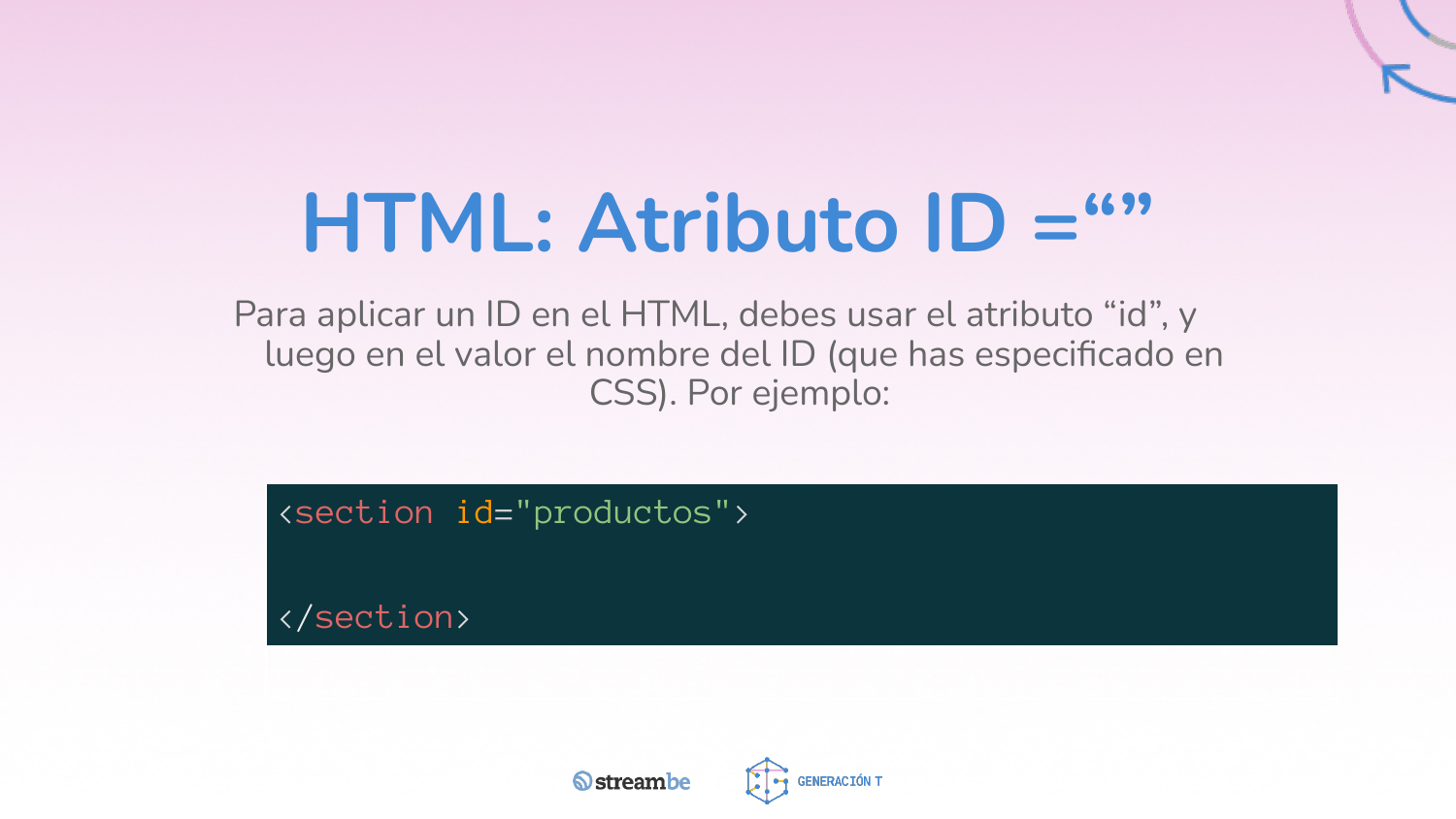

# HTML: Atributo ID =“”
Para aplicar un ID en el HTML, debes usar el atributo “id”, y luego en el valor el nombre del ID (que has especificado en CSS). Por ejemplo:

| <section id="productos">     </section> |
| --- |
|  |